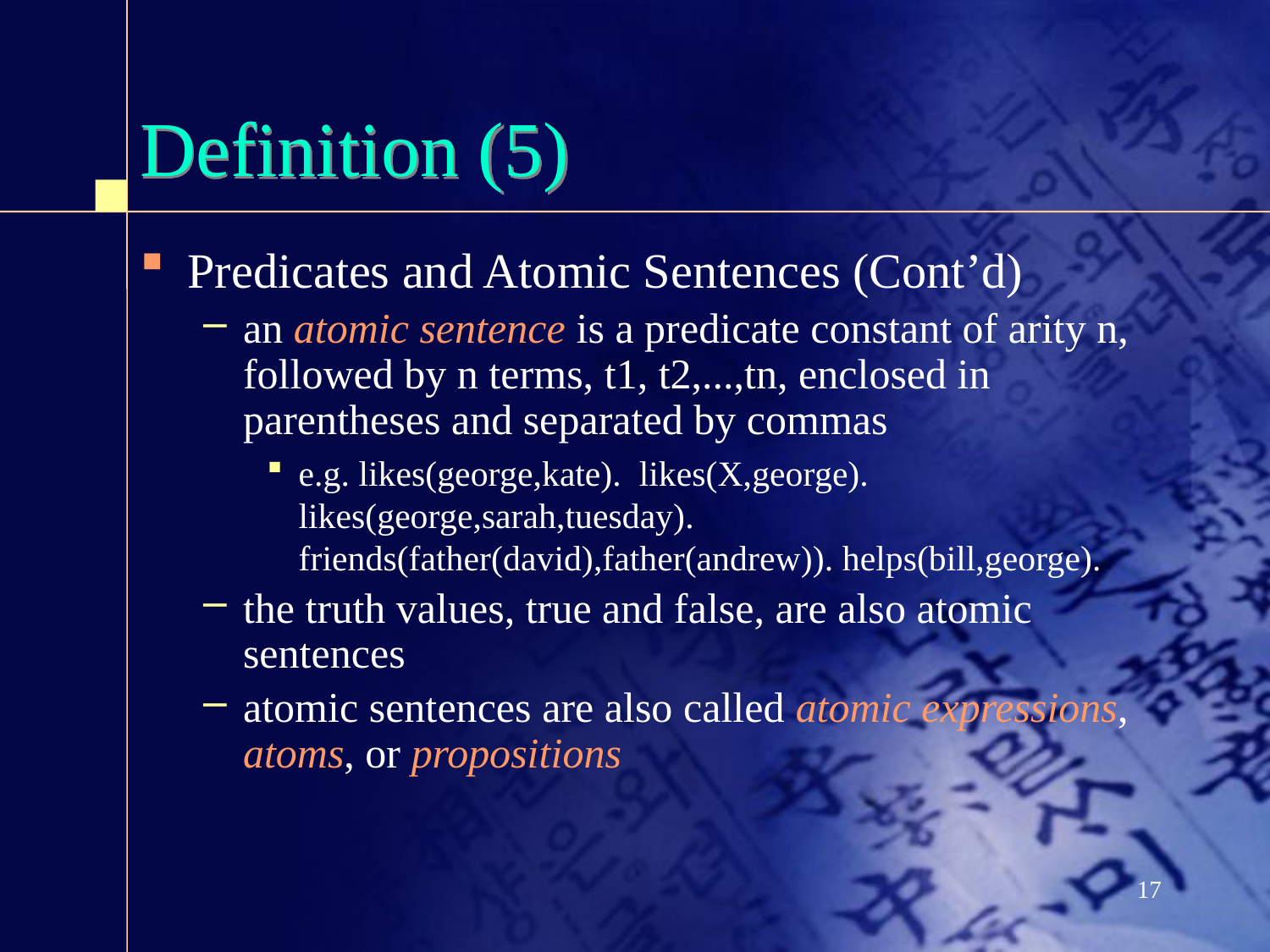

# Definition (5)
Predicates and Atomic Sentences (Cont’d)
an atomic sentence is a predicate constant of arity n, followed by n terms, t1, t2,...,tn, enclosed in parentheses and separated by commas
e.g. likes(george,kate).  likes(X,george). likes(george,sarah,tuesday). friends(father(david),father(andrew)). helps(bill,george).
the truth values, true and false, are also atomic sentences
atomic sentences are also called atomic expressions, atoms, or propositions
17